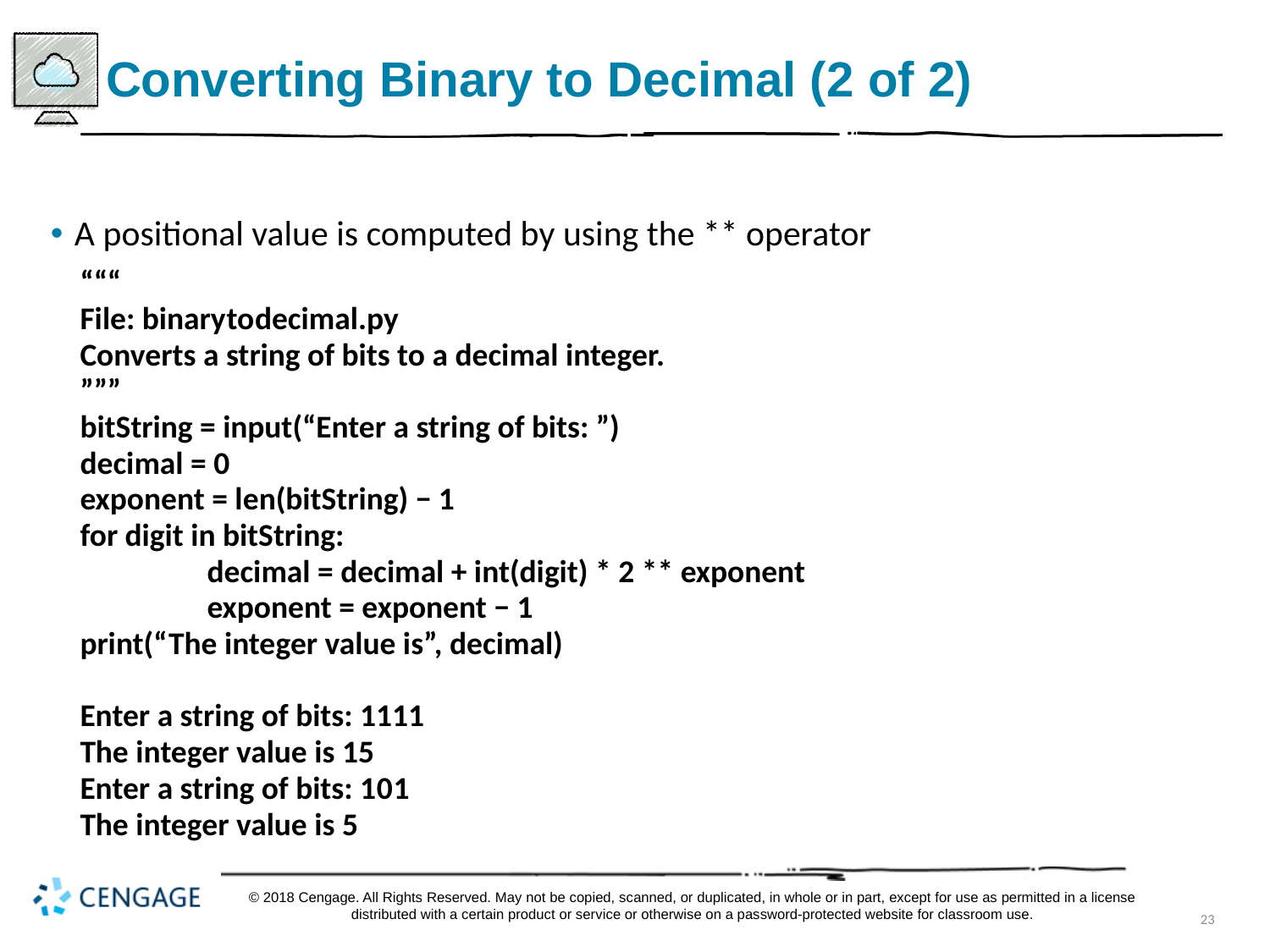

# Converting Binary to Decimal (2 of 2)
A positional value is computed by using the ** operator
“““
File: binary to decimal.py
Converts a string of bits to a decimal integer.
”””
bitString = input(“Enter a string of bits: ”)
decimal = 0
exponent = len(bitString) − 1
for digit in bitString:
	decimal = decimal + int(digit) * 2 ** exponent
	exponent = exponent − 1
print(“The integer value is”, decimal)

Enter a string of bits: 1111
The integer value is 15
Enter a string of bits: 1 0 1
The integer value is 5
© 2018 Cengage. All Rights Reserved. May not be copied, scanned, or duplicated, in whole or in part, except for use as permitted in a license distributed with a certain product or service or otherwise on a password-protected website for classroom use.